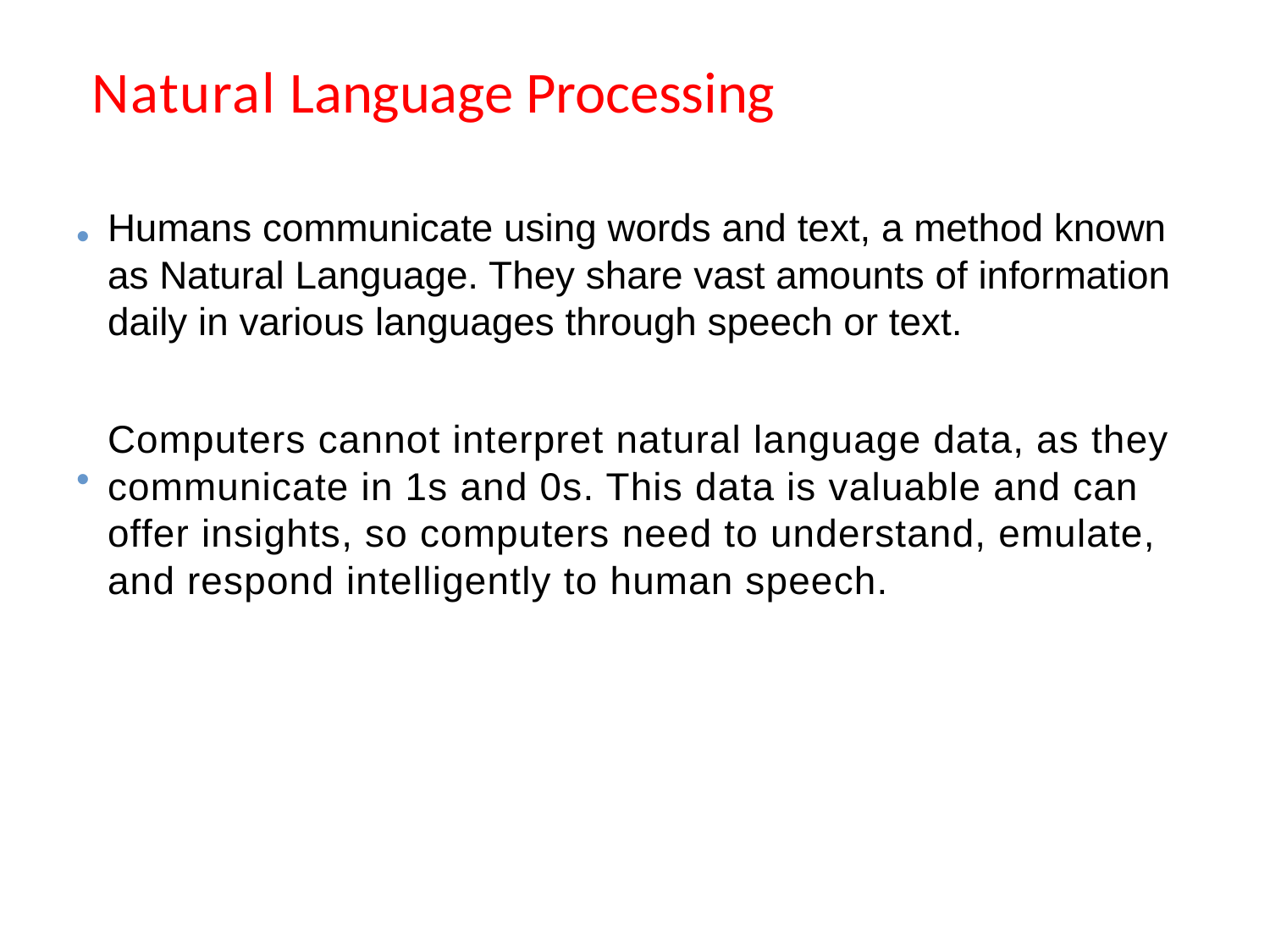

# Natural Language Processing
Humans communicate using words and text, a method known as Natural Language. They share vast amounts of information daily in various languages through speech or text.

Computers cannot interpret natural language data, as they communicate in 1s and 0s. This data is valuable and can offer insights, so computers need to understand, emulate, and respond intelligently to human speech.

•
•